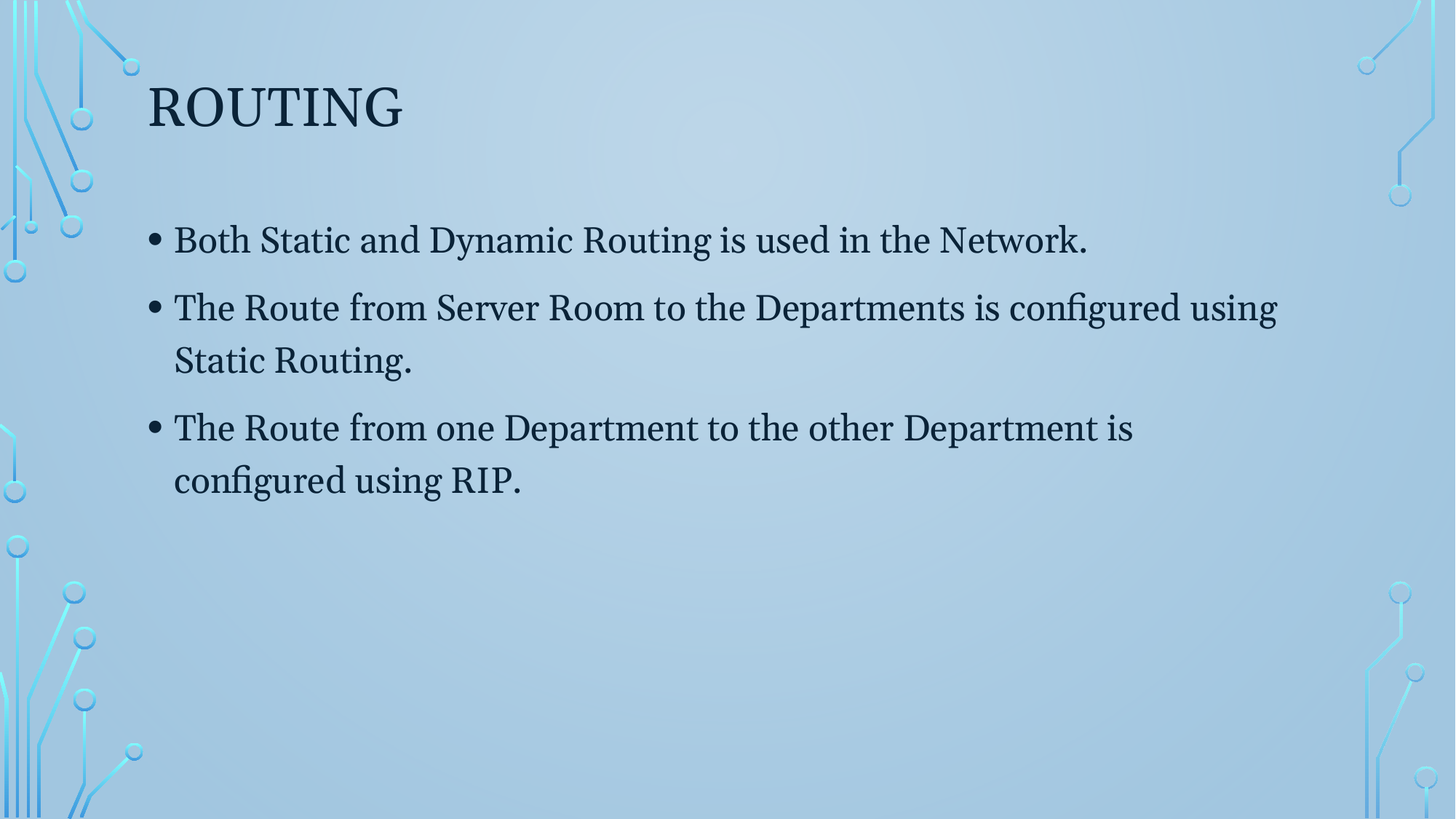

# Routing
Both Static and Dynamic Routing is used in the Network.
The Route from Server Room to the Departments is configured using Static Routing.
The Route from one Department to the other Department is configured using RIP.